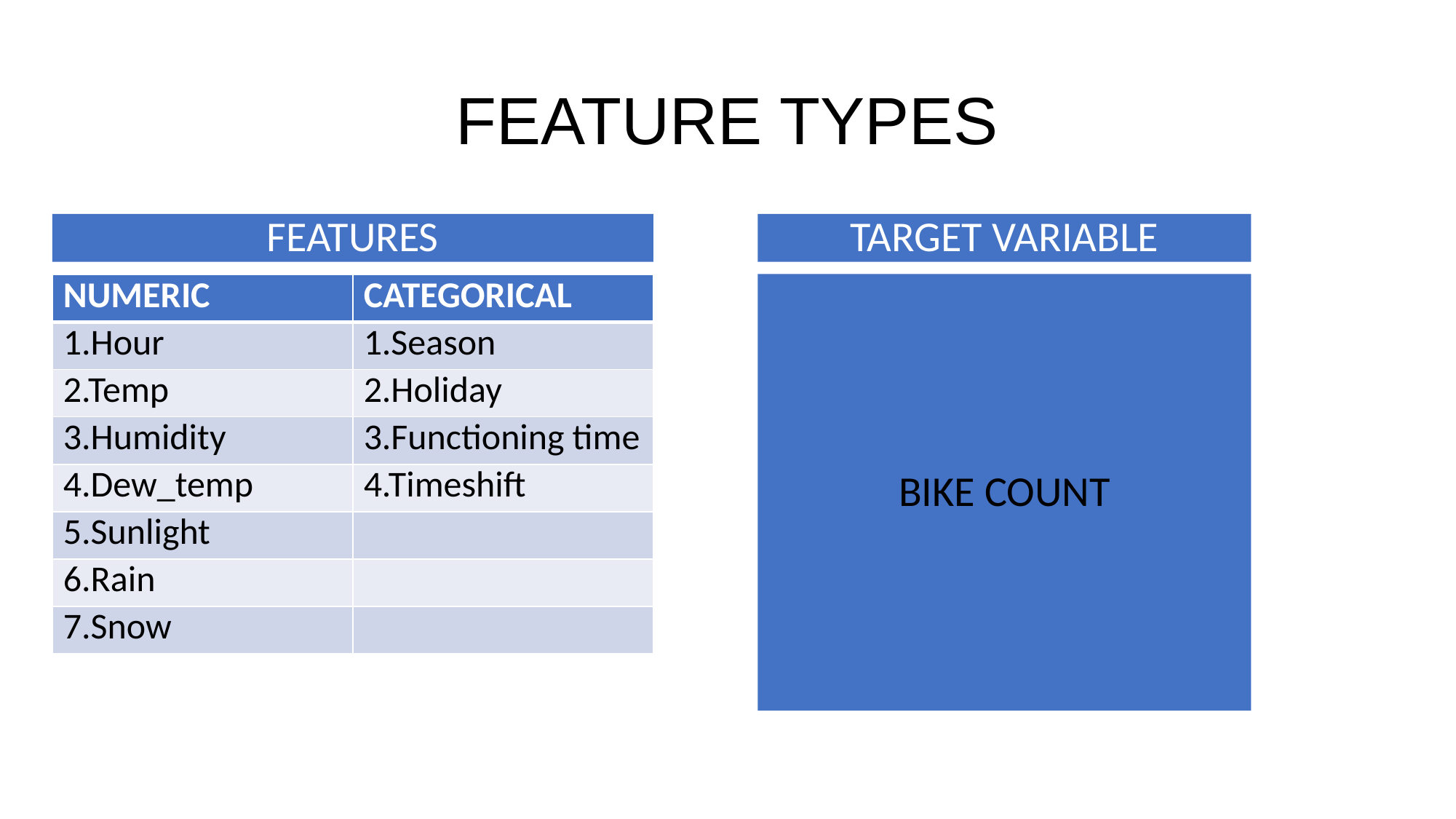

# FEATURE TYPES
FEATURES
TARGET VARIABLE
BIKE COUNT
| NUMERIC | CATEGORICAL |
| --- | --- |
| 1.Hour | 1.Season |
| 2.Temp | 2.Holiday |
| 3.Humidity | 3.Functioning time |
| 4.Dew\_temp | 4.Timeshift |
| 5.Sunlight |  |
| 6.Rain |  |
| 7.Snow |  |